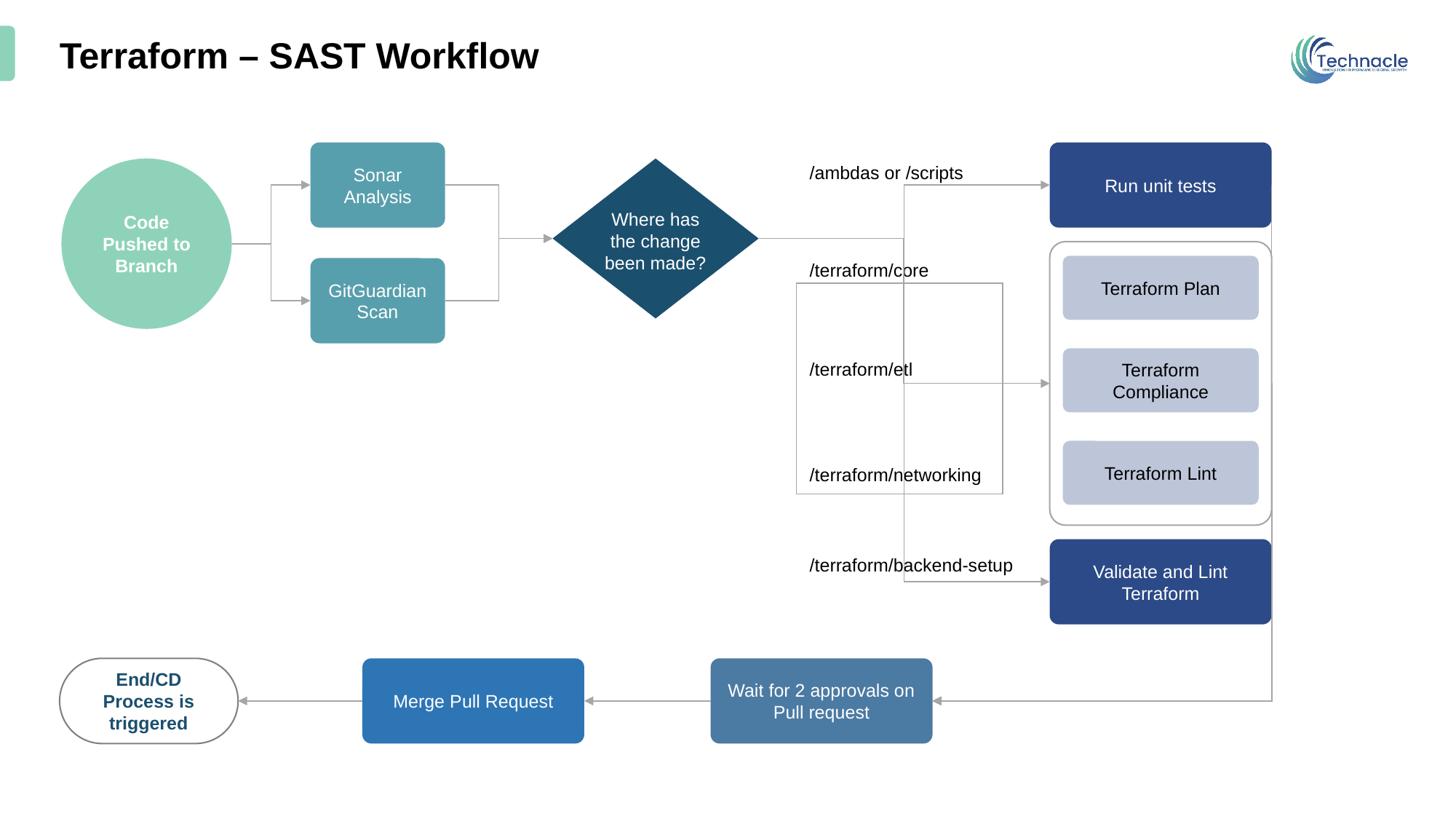

Terraform – SAST Workflow
Sonar Analysis
Run unit tests
Code Pushed to Branch
Where has the change been made?
/ambdas or /scripts

Terraform Plan
GitGuardian Scan
/terraform/core

Terraform Compliance
/terraform/etl
Terraform Lint
/terraform/networking
Validate and Lint Terraform
/terraform/backend-setup
End/CD Process is triggered
Merge Pull Request
Wait for 2 approvals on Pull request